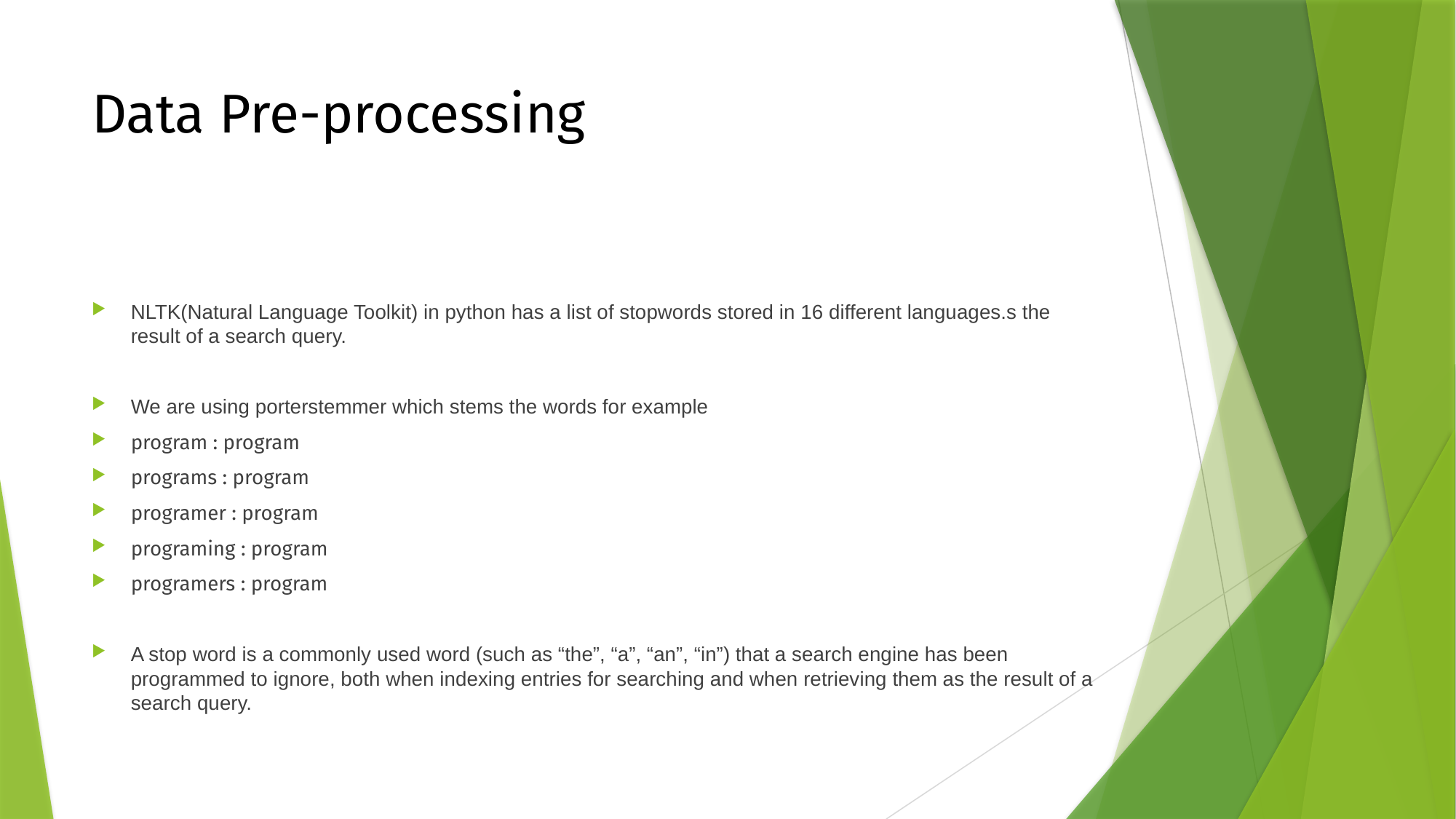

# Data Pre-processing

NLTK(Natural Language Toolkit) in python has a list of stopwords stored in 16 different languages.s the result of a search query.

We are using porterstemmer which stems the words for example
program : program
programs : program
programer : program
programing : program
programers : program

A stop word is a commonly used word (such as “the”, “a”, “an”, “in”) that a search engine has been programmed to ignore, both when indexing entries for searching and when retrieving them as the result of a search query.